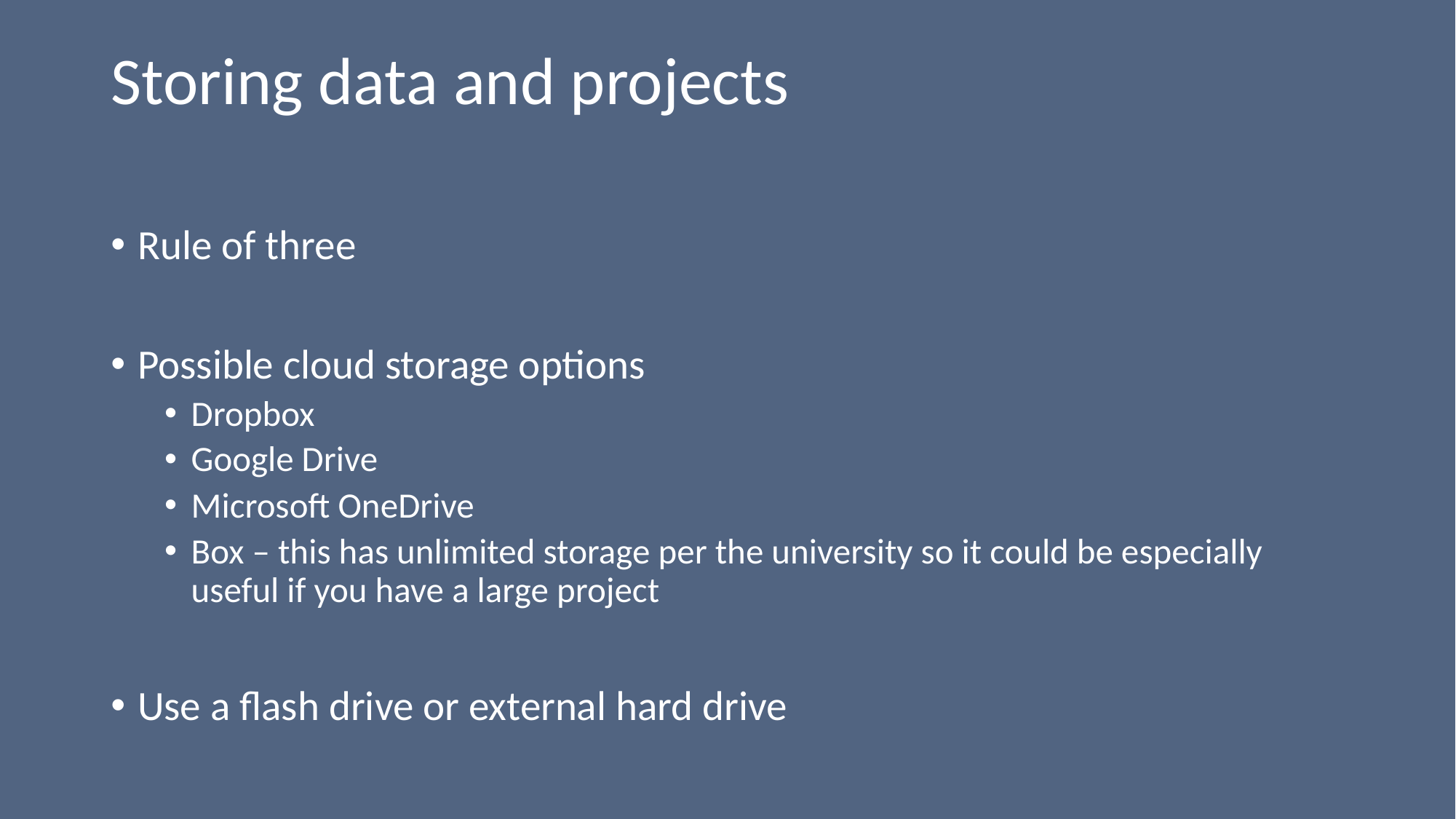

# Storing data and projects
Rule of three

Possible cloud storage options
Dropbox
Google Drive
Microsoft OneDrive
Box – this has unlimited storage per the university so it could be especially useful if you have a large project

Use a flash drive or external hard drive